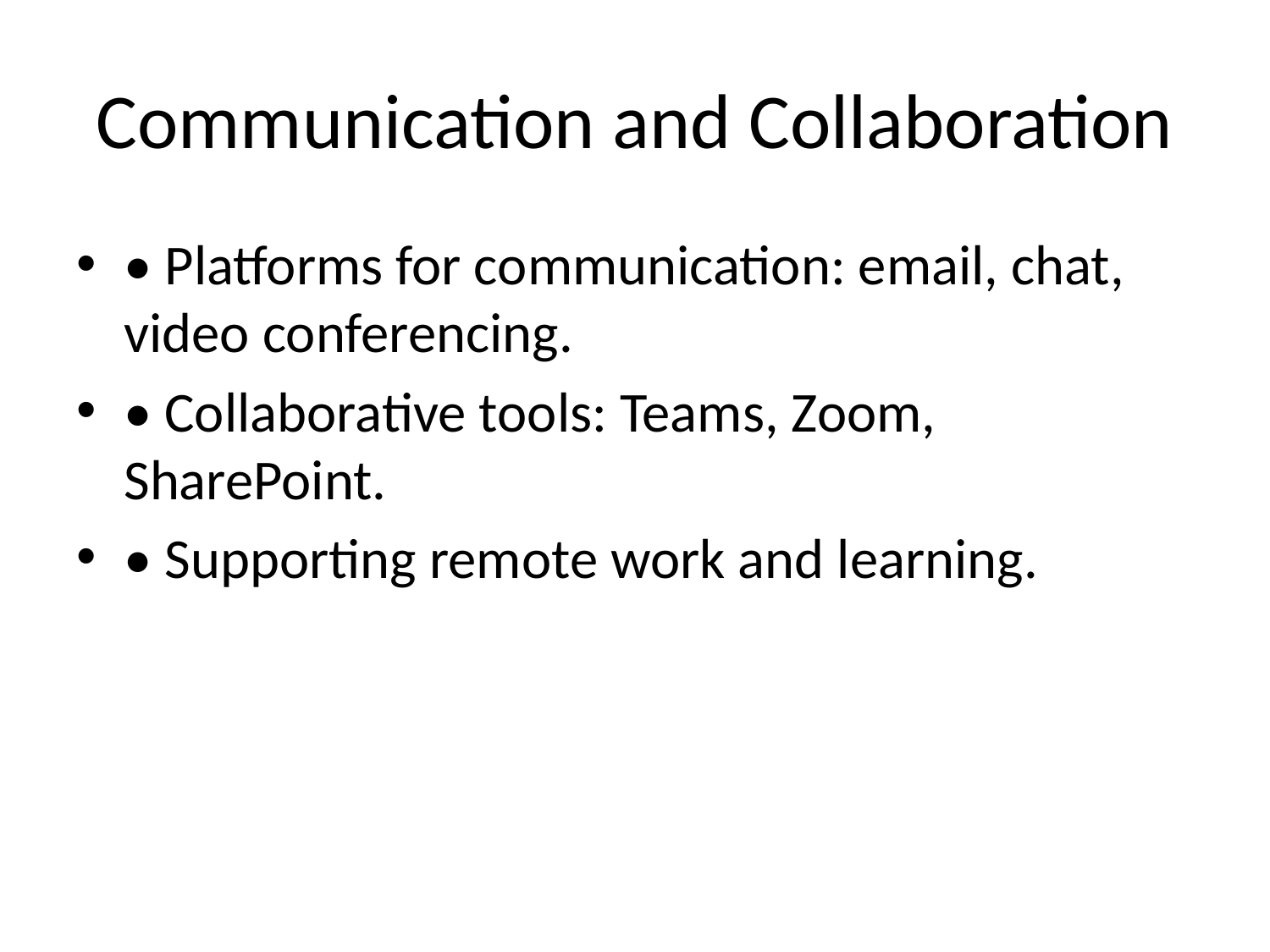

# Communication and Collaboration
• Platforms for communication: email, chat, video conferencing.
• Collaborative tools: Teams, Zoom, SharePoint.
• Supporting remote work and learning.